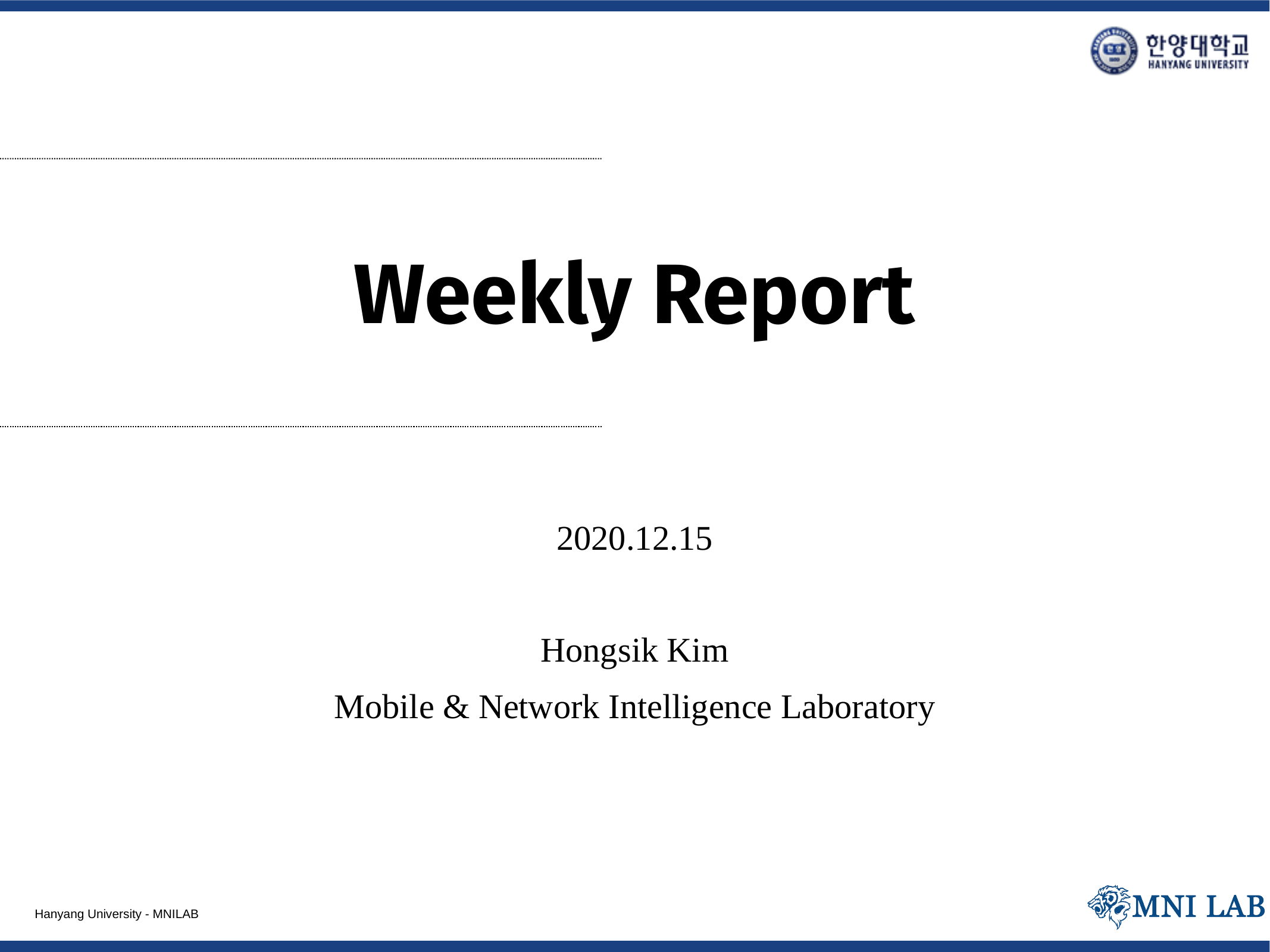

# Weekly Report
2020.12.15

Hongsik Kim
Mobile & Network Intelligence Laboratory